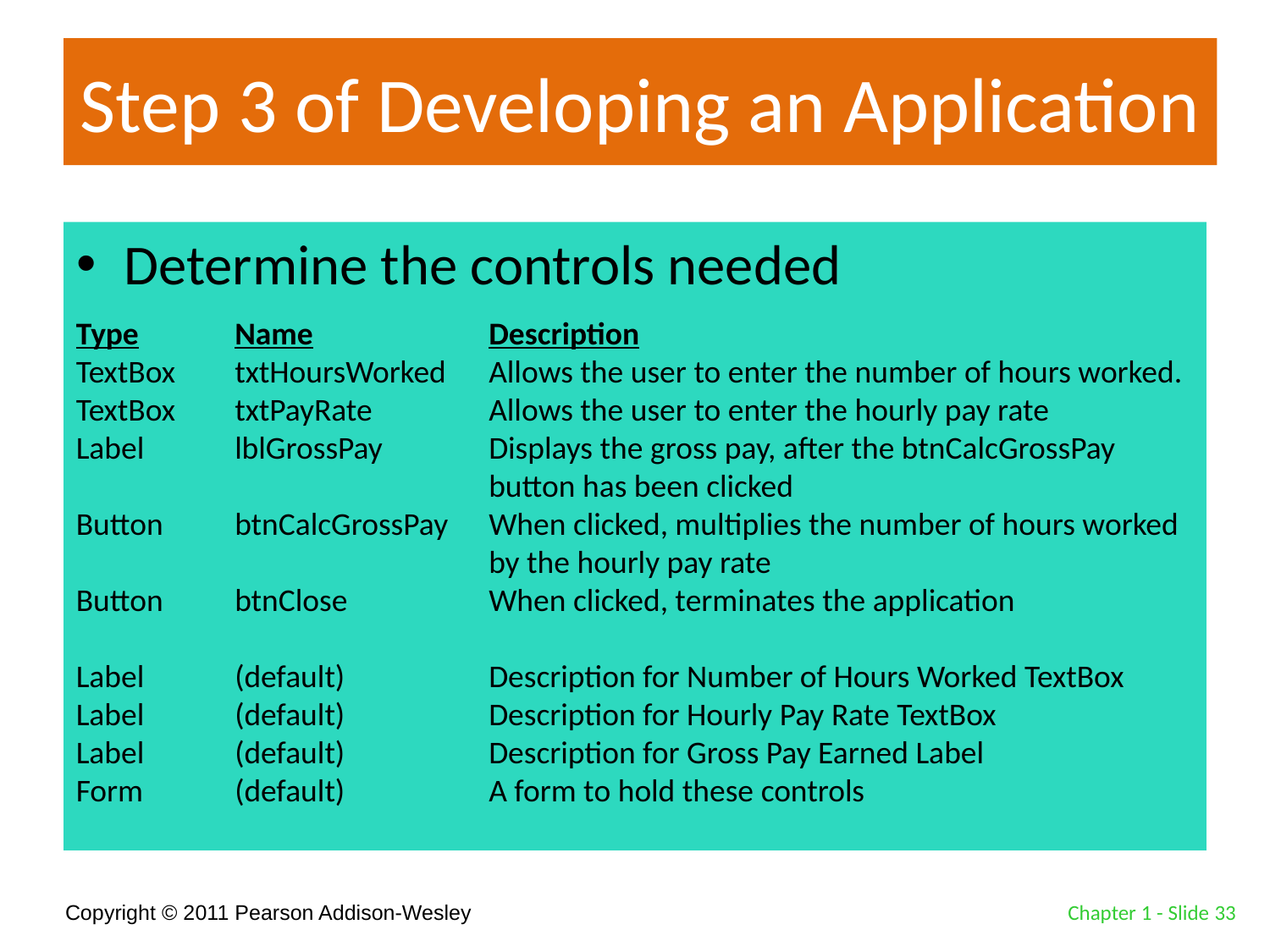

# Step 3 of Developing an Application
Determine the controls needed
Type	Name	Description
TextBox	txtHoursWorked	Allows the user to enter the number of hours worked.
TextBox	txtPayRate	Allows the user to enter the hourly pay rate
Label	lblGrossPay	Displays the gross pay, after the btnCalcGrossPay
		button has been clicked
Button	btnCalcGrossPay	When clicked, multiplies the number of hours worked
		by the hourly pay rate
Button	btnClose	When clicked, terminates the application

Label	(default)	Description for Number of Hours Worked TextBox
Label	(default)	Description for Hourly Pay Rate TextBox
Label	(default)	Description for Gross Pay Earned Label
Form	(default)	A form to hold these controls
Chapter 1 - Slide 33